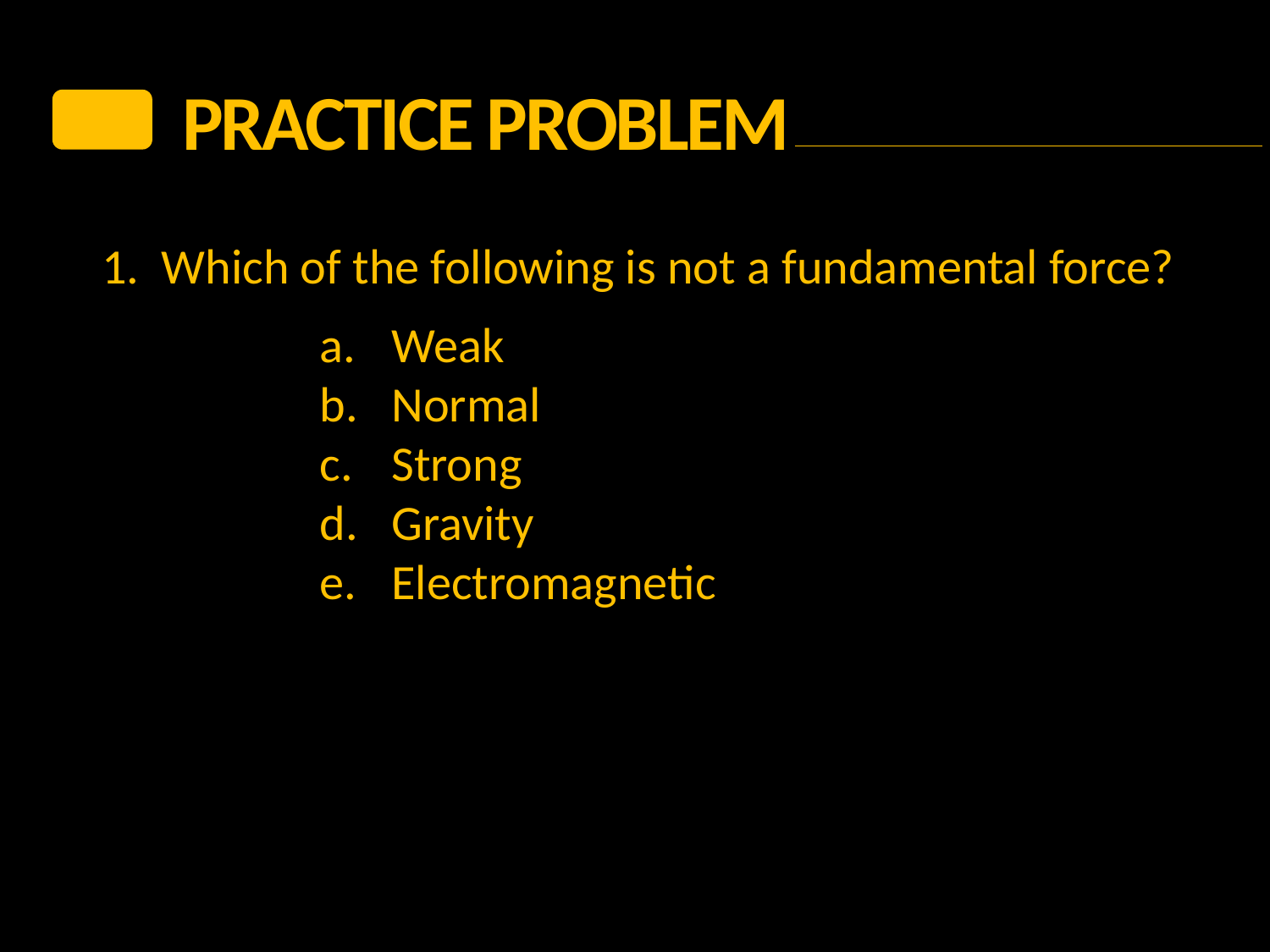

PRACTICE Problem

1.  Which of the following is not a fundamental force?
Weak
Normal
Strong
Gravity
Electromagnetic